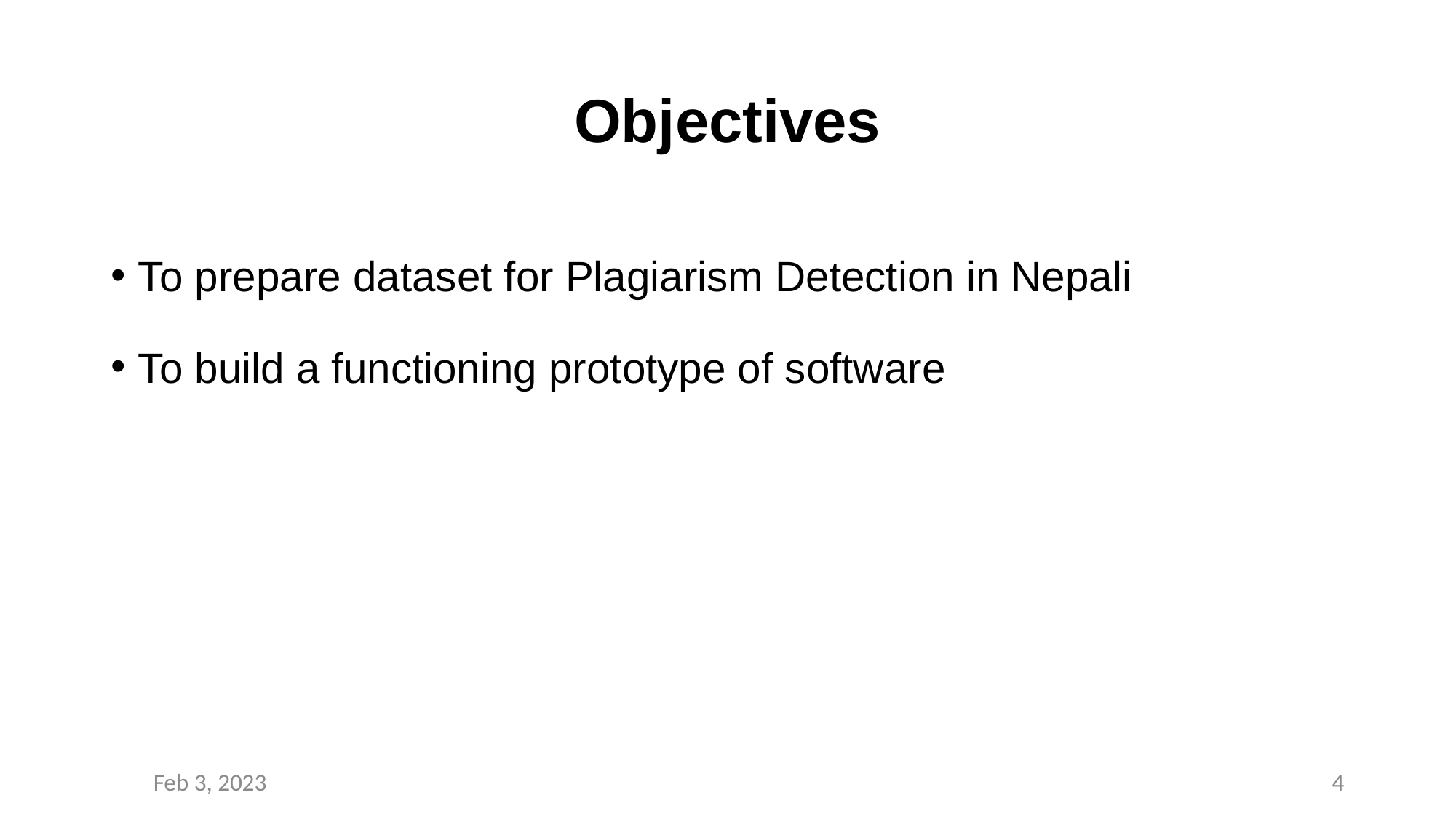

# Objectives
To prepare dataset for Plagiarism Detection in Nepali
To build a functioning prototype of software

Feb 3, 2023
4